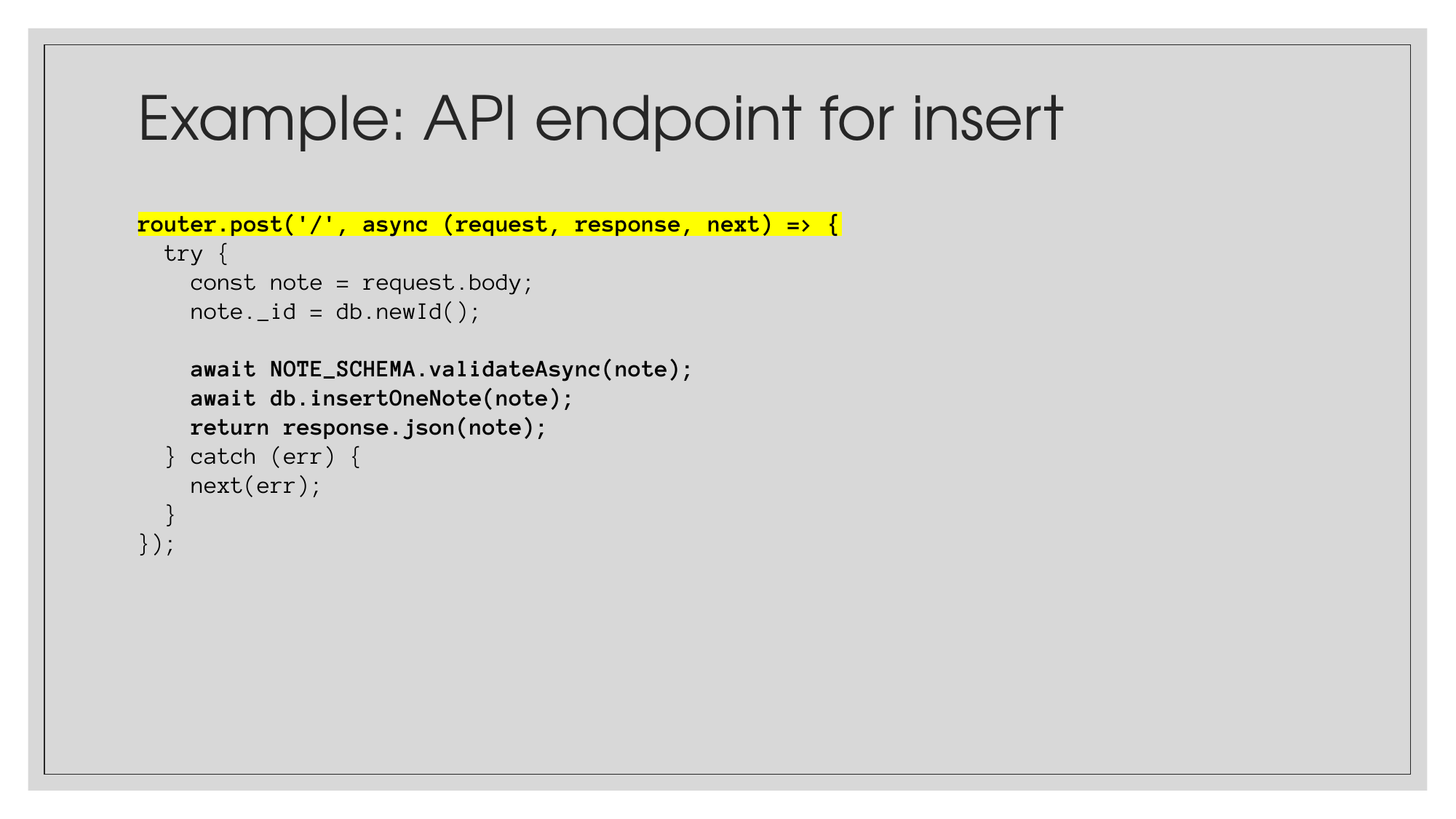

# Example: API endpoint for insert
router.post('/', async (request, response, next) => {
  try {
    const note = request.body;
    note._id = db.newId();

    await NOTE_SCHEMA.validateAsync(note);
    await db.insertOneNote(note);
    return response.json(note);
  } catch (err) {
    next(err);
  }
});